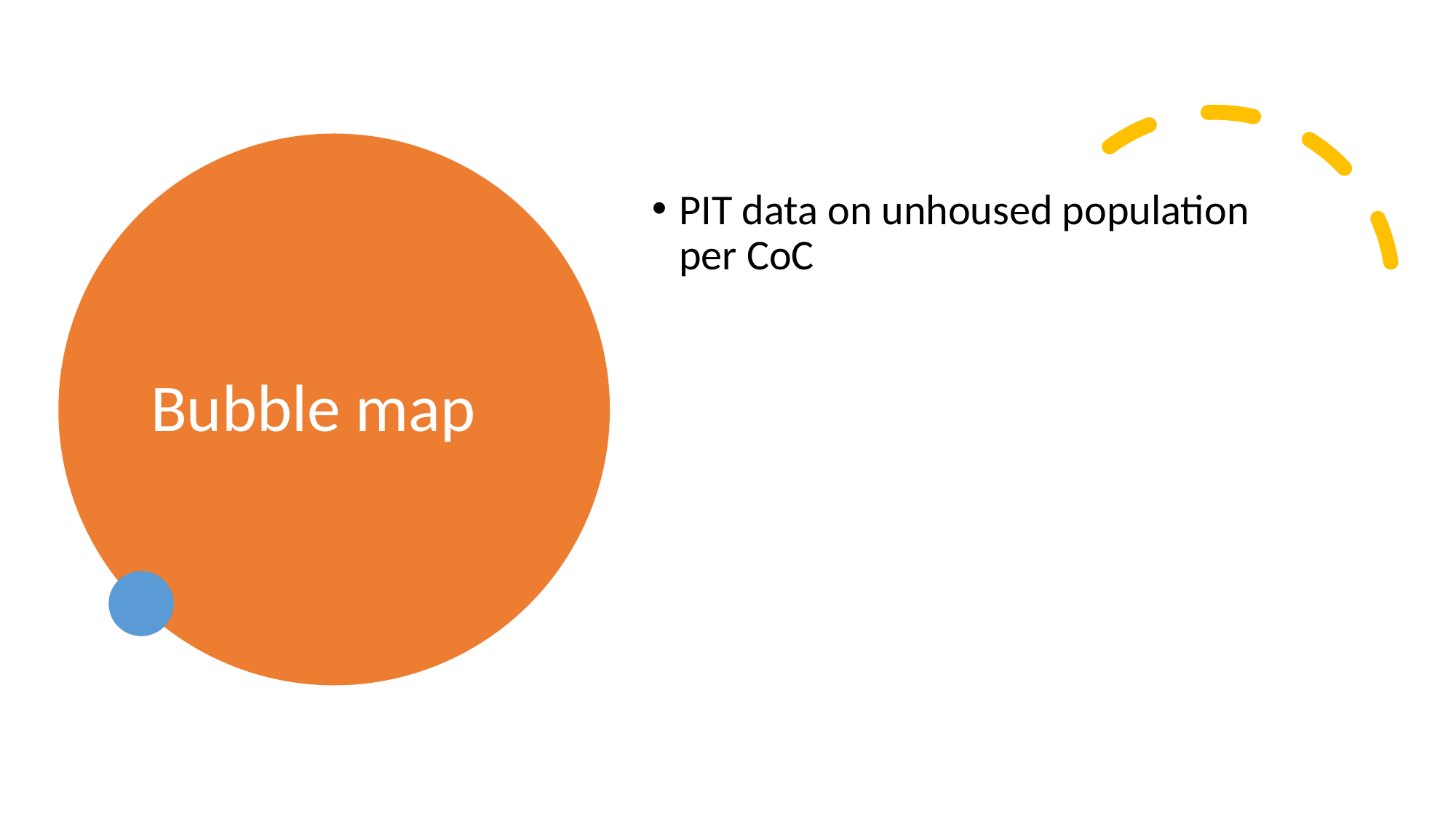

# Bubble map
PIT data on unhoused population per CoC